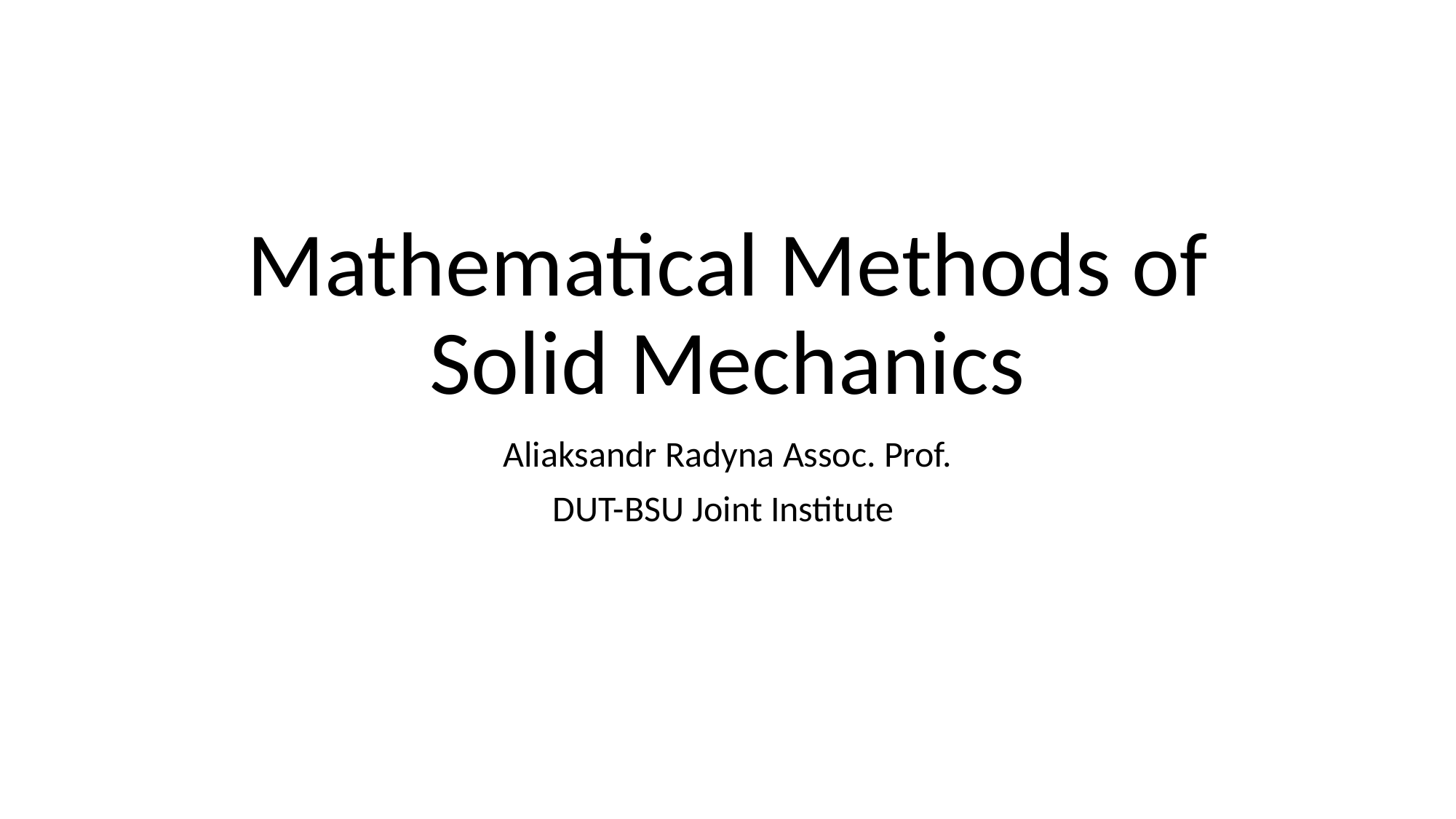

# Mathematical Methods of Solid Mechanics
Aliaksandr Radyna Assoc. Prof.
DUT-BSU Joint Institute